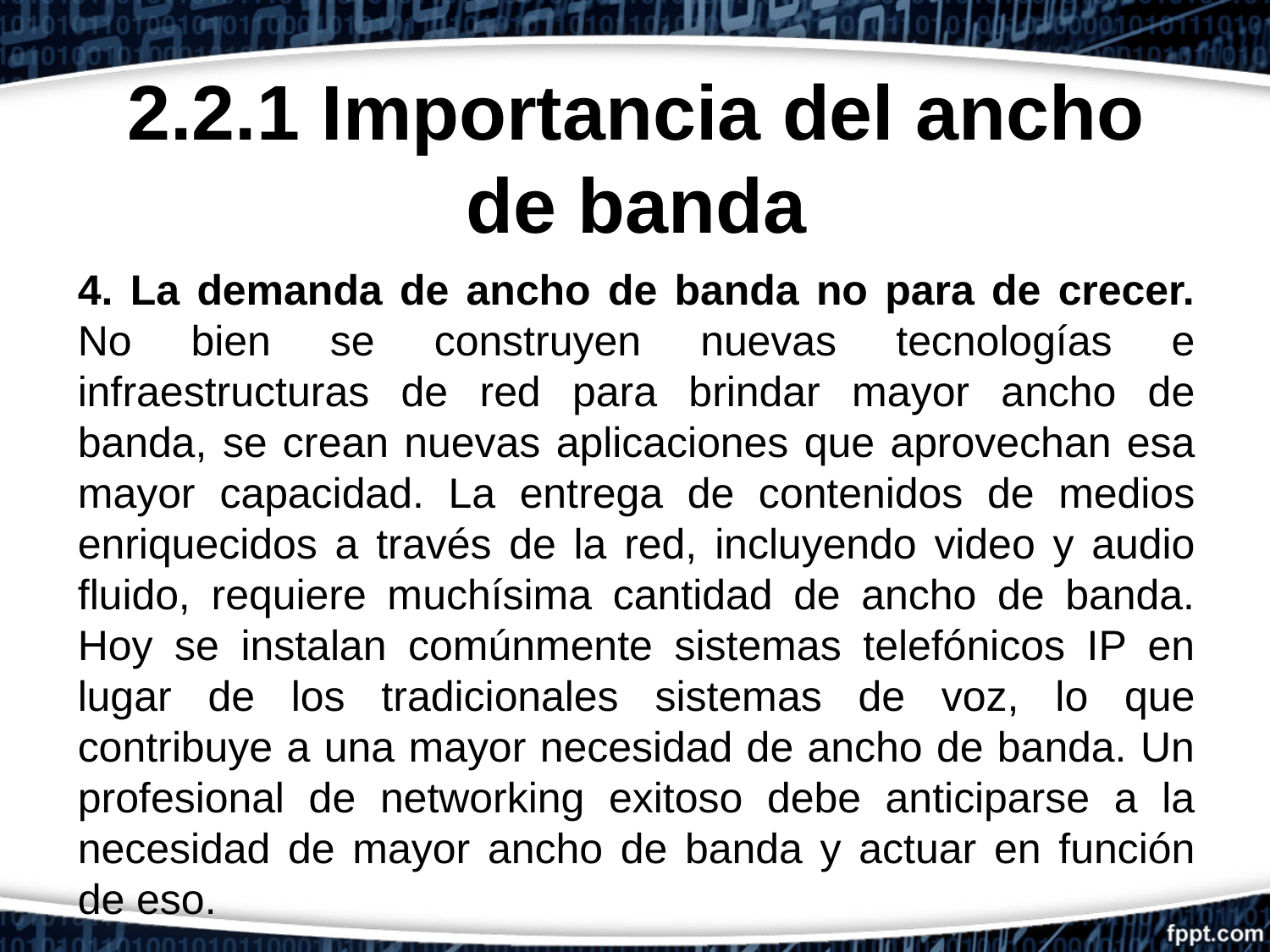

# 2.2.1 Importancia del ancho de banda
4. La demanda de ancho de banda no para de crecer. No bien se construyen nuevas tecnologías e infraestructuras de red para brindar mayor ancho de banda, se crean nuevas aplicaciones que aprovechan esa mayor capacidad. La entrega de contenidos de medios enriquecidos a través de la red, incluyendo video y audio fluido, requiere muchísima cantidad de ancho de banda. Hoy se instalan comúnmente sistemas telefónicos IP en lugar de los tradicionales sistemas de voz, lo que contribuye a una mayor necesidad de ancho de banda. Un profesional de networking exitoso debe anticiparse a la necesidad de mayor ancho de banda y actuar en función de eso.